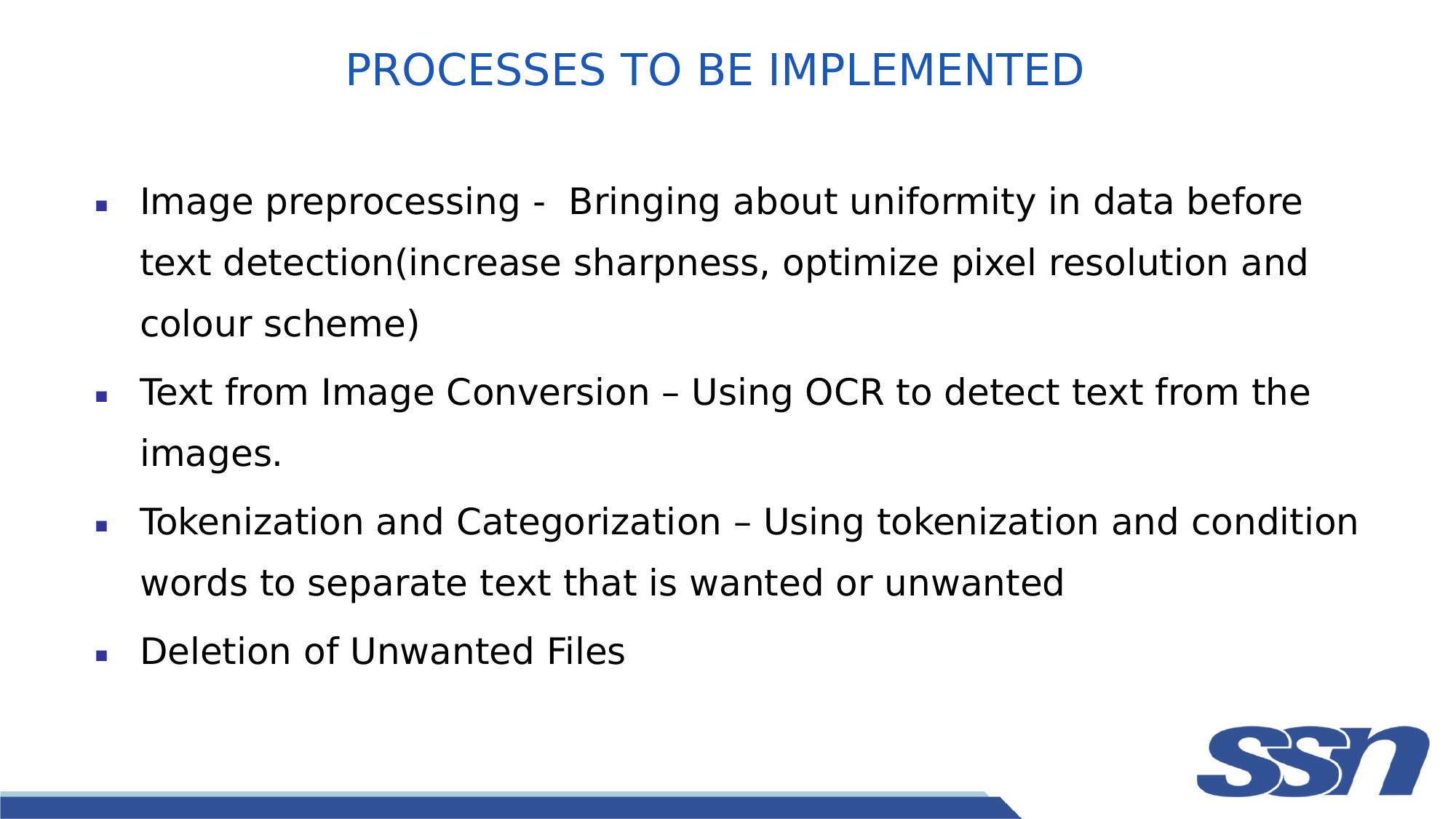

# PROCESSES TO BE IMPLEMENTED
Image preprocessing -  Bringing about uniformity in data before text detection(increase sharpness, optimize pixel resolution and colour scheme)
Text from Image Conversion – Using OCR to detect text from the images.
Tokenization and Categorization – Using tokenization and condition words to separate text that is wanted or unwanted
Deletion of Unwanted Files